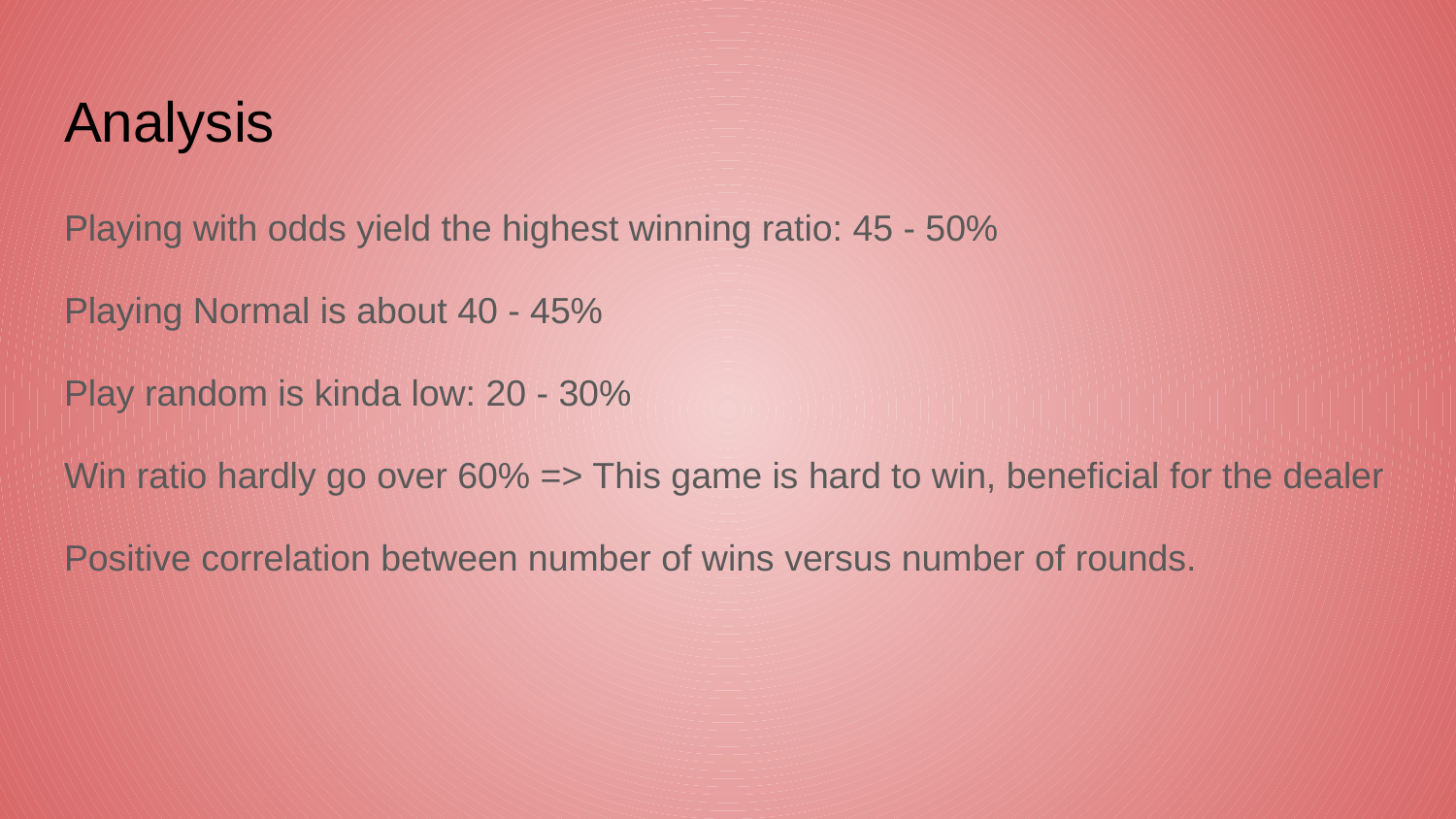

# Analysis
Playing with odds yield the highest winning ratio: 45 - 50%
Playing Normal is about 40 - 45%
Play random is kinda low: 20 - 30%
Win ratio hardly go over 60% => This game is hard to win, beneficial for the dealer
Positive correlation between number of wins versus number of rounds.